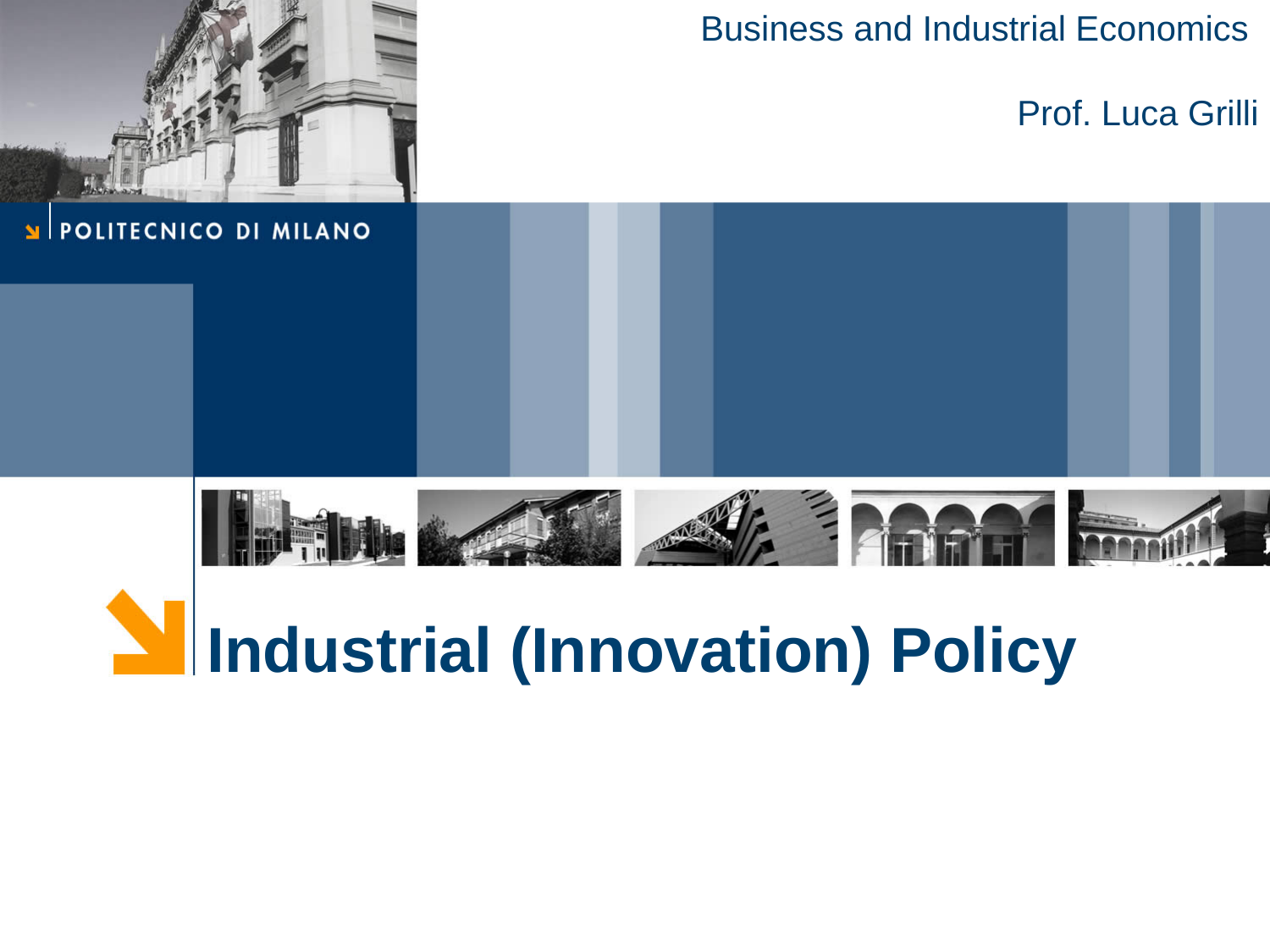

Business and Industrial Economics

Prof. Luca Grilli
Industrial (Innovation) Policy